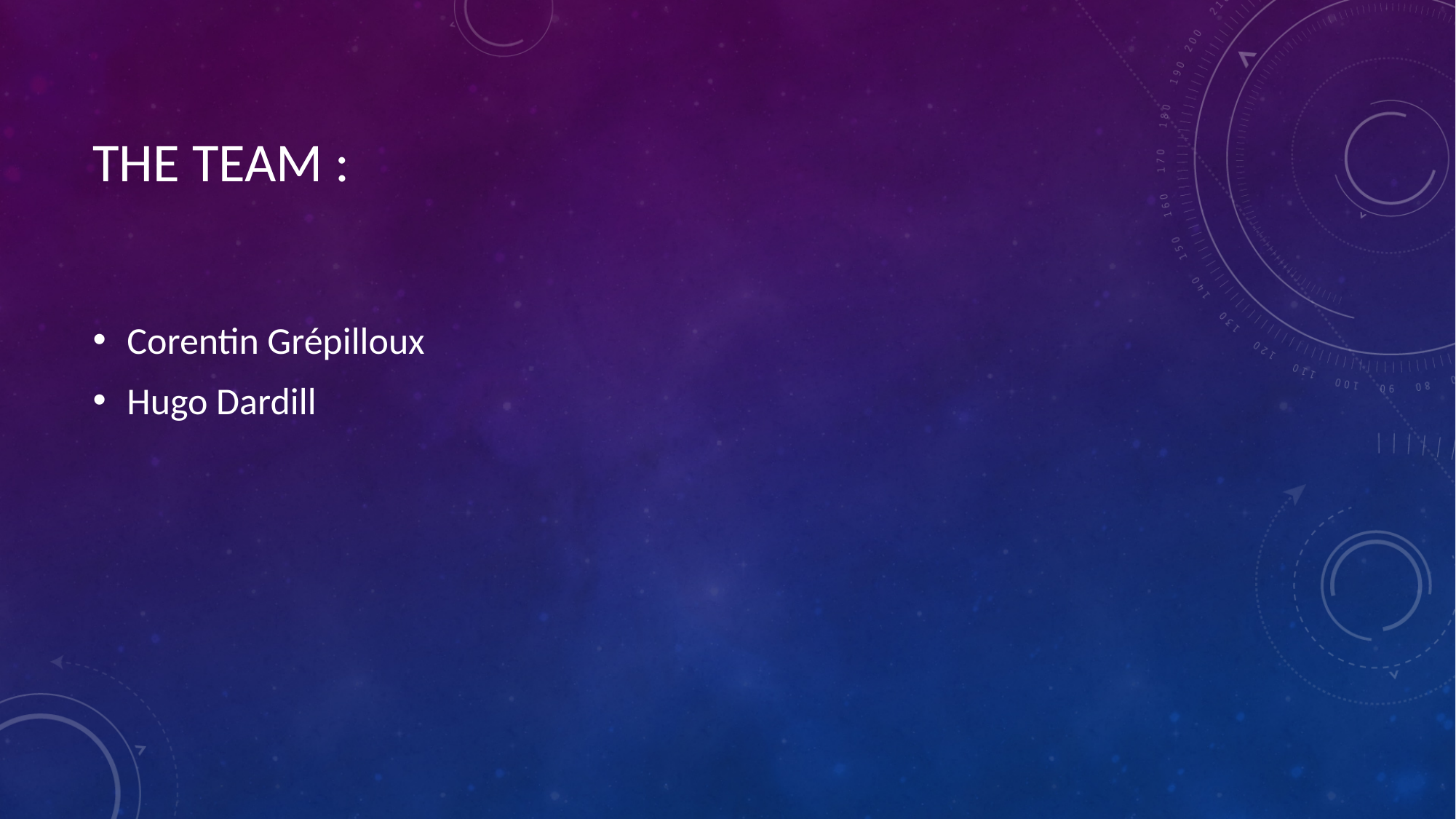

# The team :
Corentin Grépilloux
Hugo Dardill